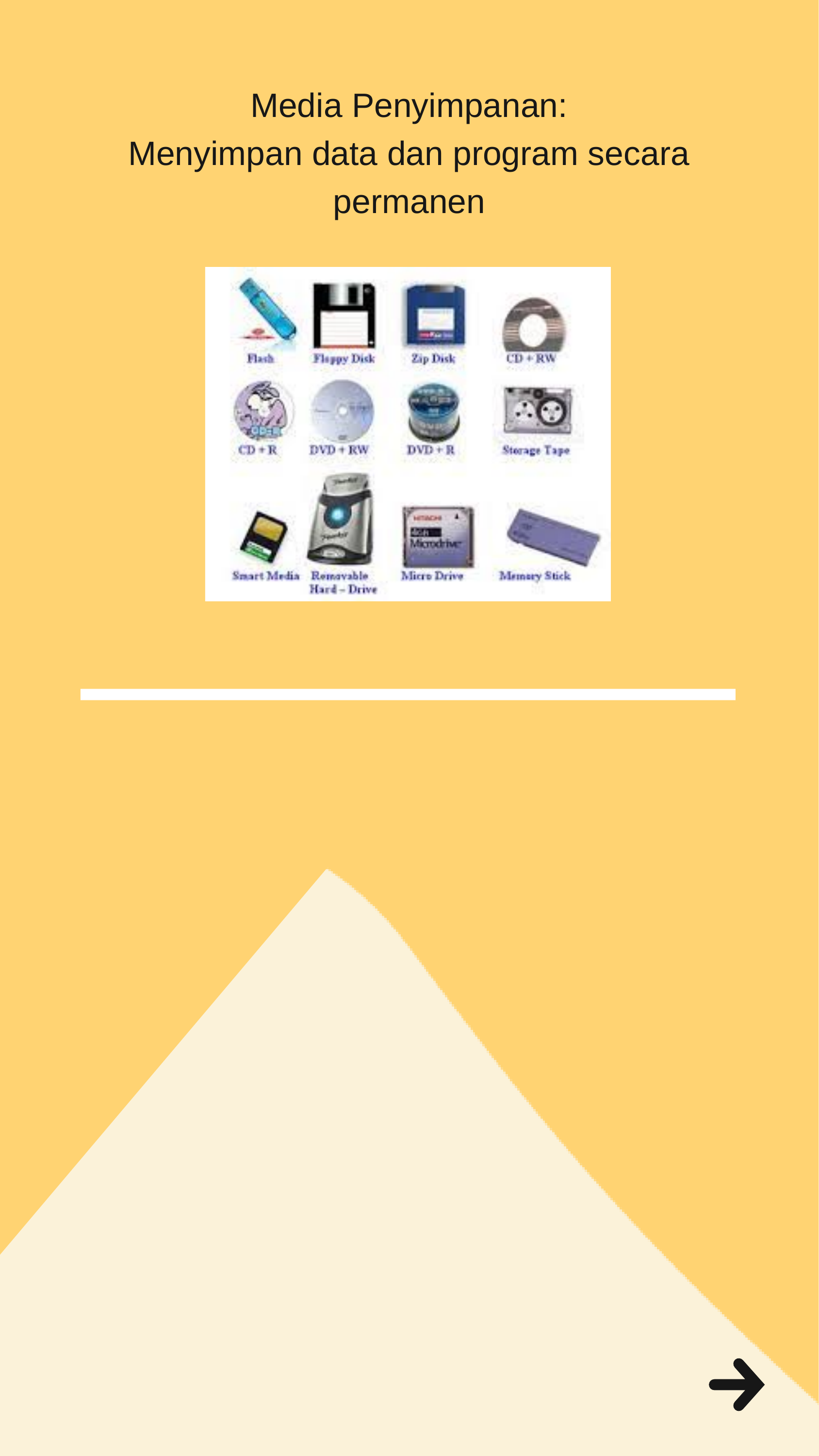

Media Penyimpanan:
Menyimpan data dan program secara permanen